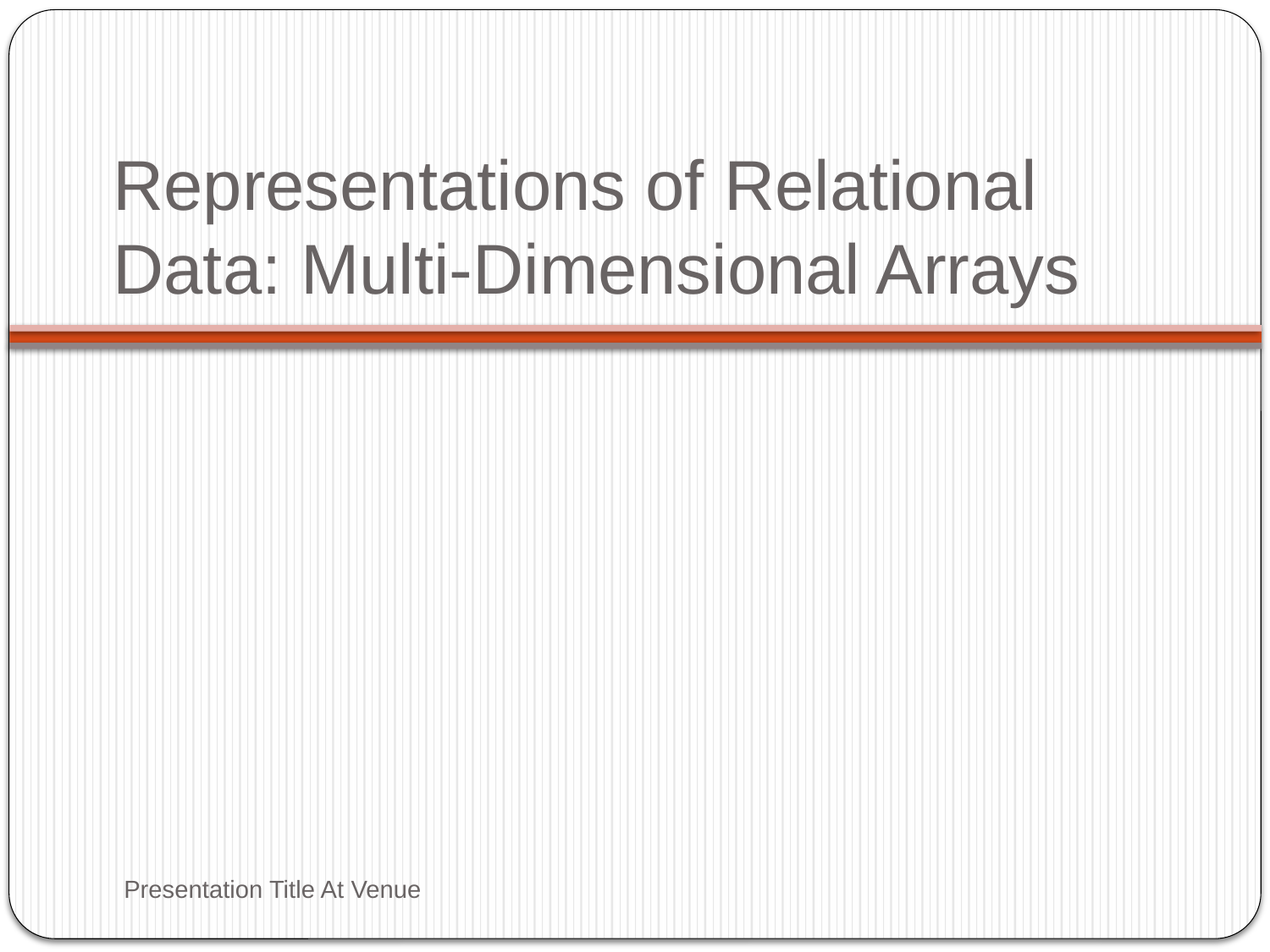

# Representations of Relational Data: Multi-Dimensional Arrays

Presentation Title At Venue